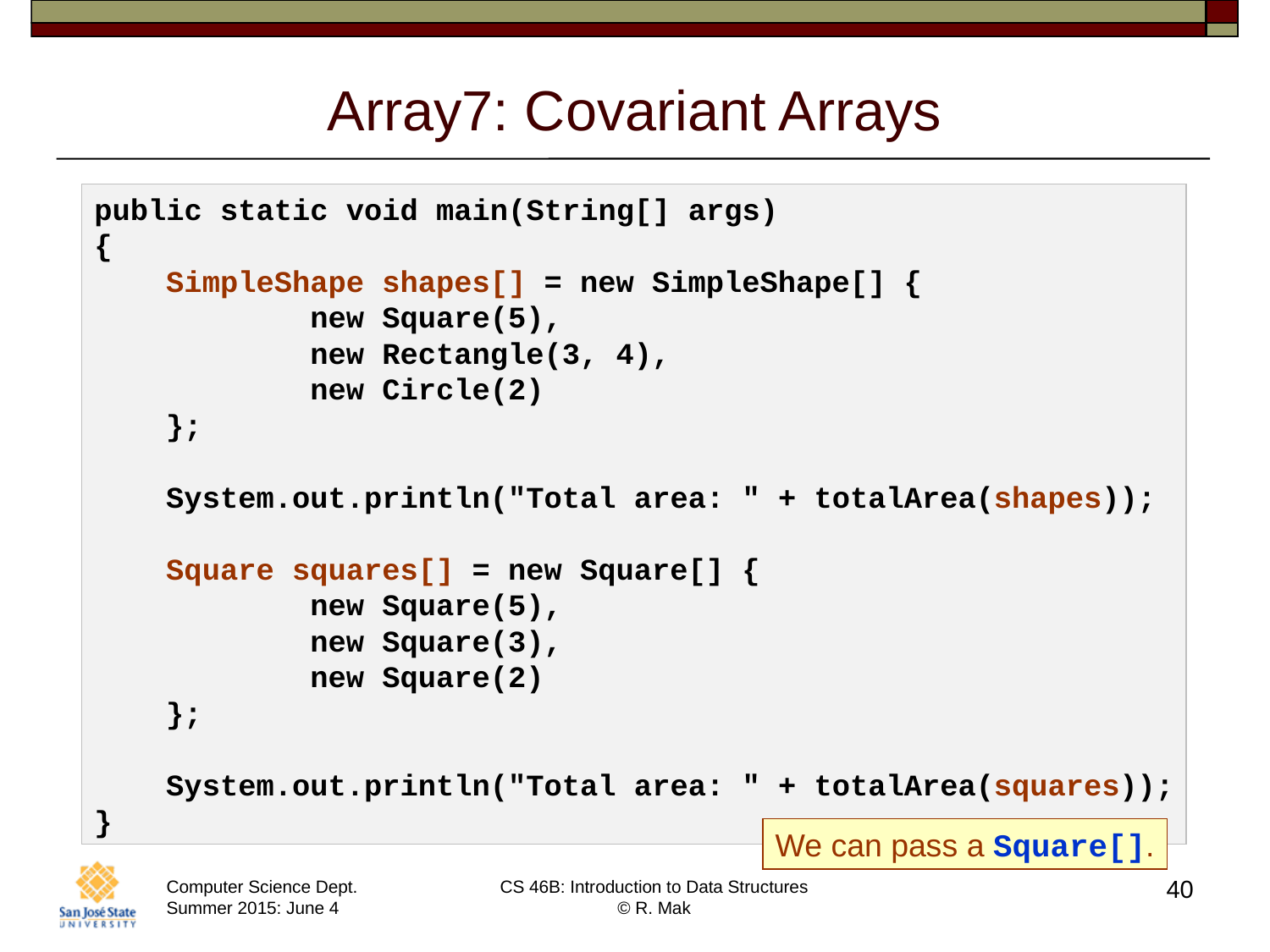

# Array7: Covariant Arrays
public static void main(String[] args)
{
    SimpleShape shapes[] = new SimpleShape[] {
            new Square(5),
            new Rectangle(3, 4),
            new Circle(2)
    };

    System.out.println("Total area: " + totalArea(shapes));

    Square squares[] = new Square[] {
            new Square(5),
            new Square(3),
            new Square(2)
    };

    System.out.println("Total area: " + totalArea(squares));
}
We can pass a Square[].
40